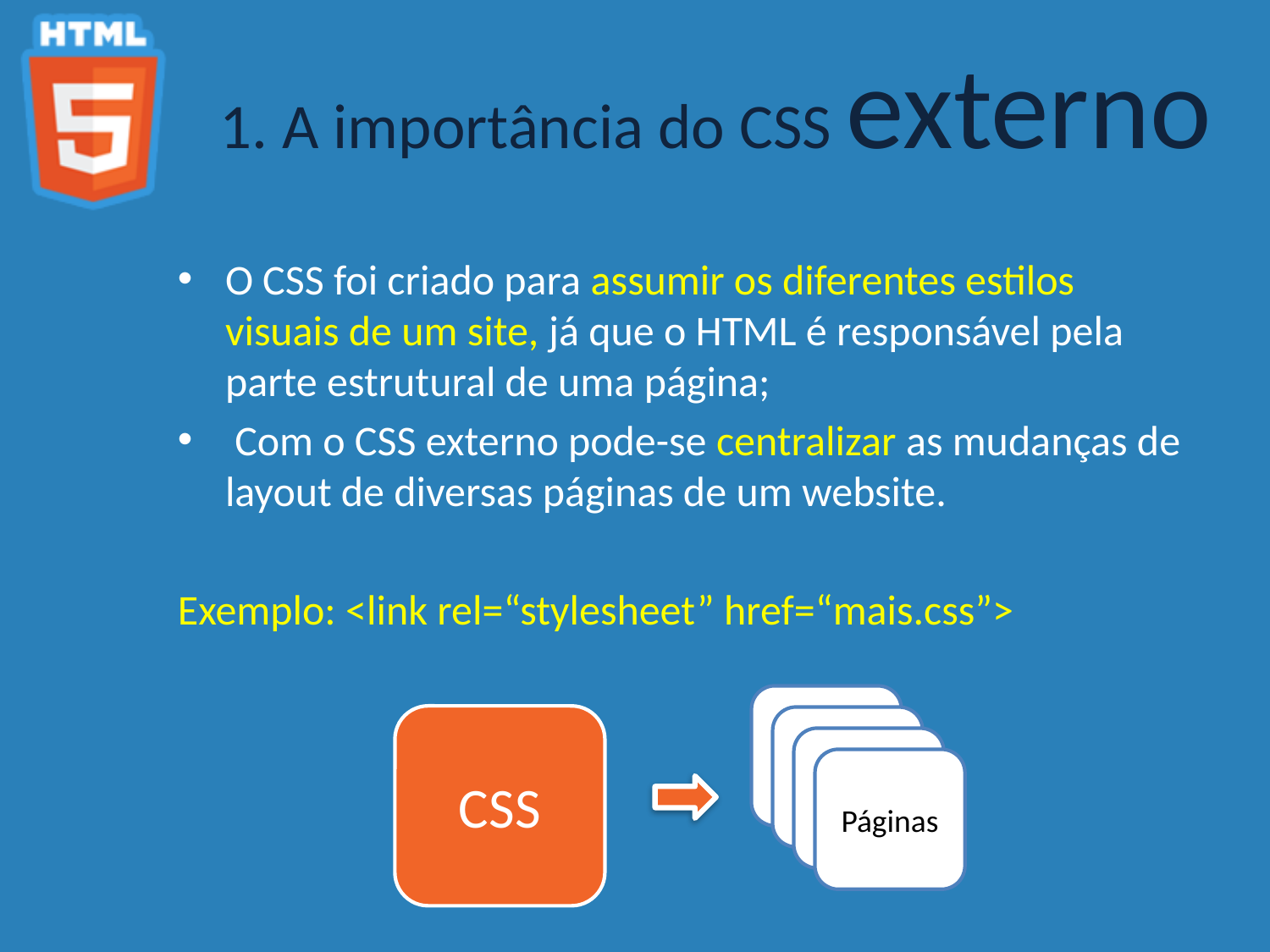

1. A importância do CSS externo
O CSS foi criado para assumir os diferentes estilos visuais de um site, já que o HTML é responsável pela parte estrutural de uma página;
 Com o CSS externo pode-se centralizar as mudanças de layout de diversas páginas de um website.

Exemplo: <link rel=“stylesheet” href=“mais.css”>

CSS

Páginas